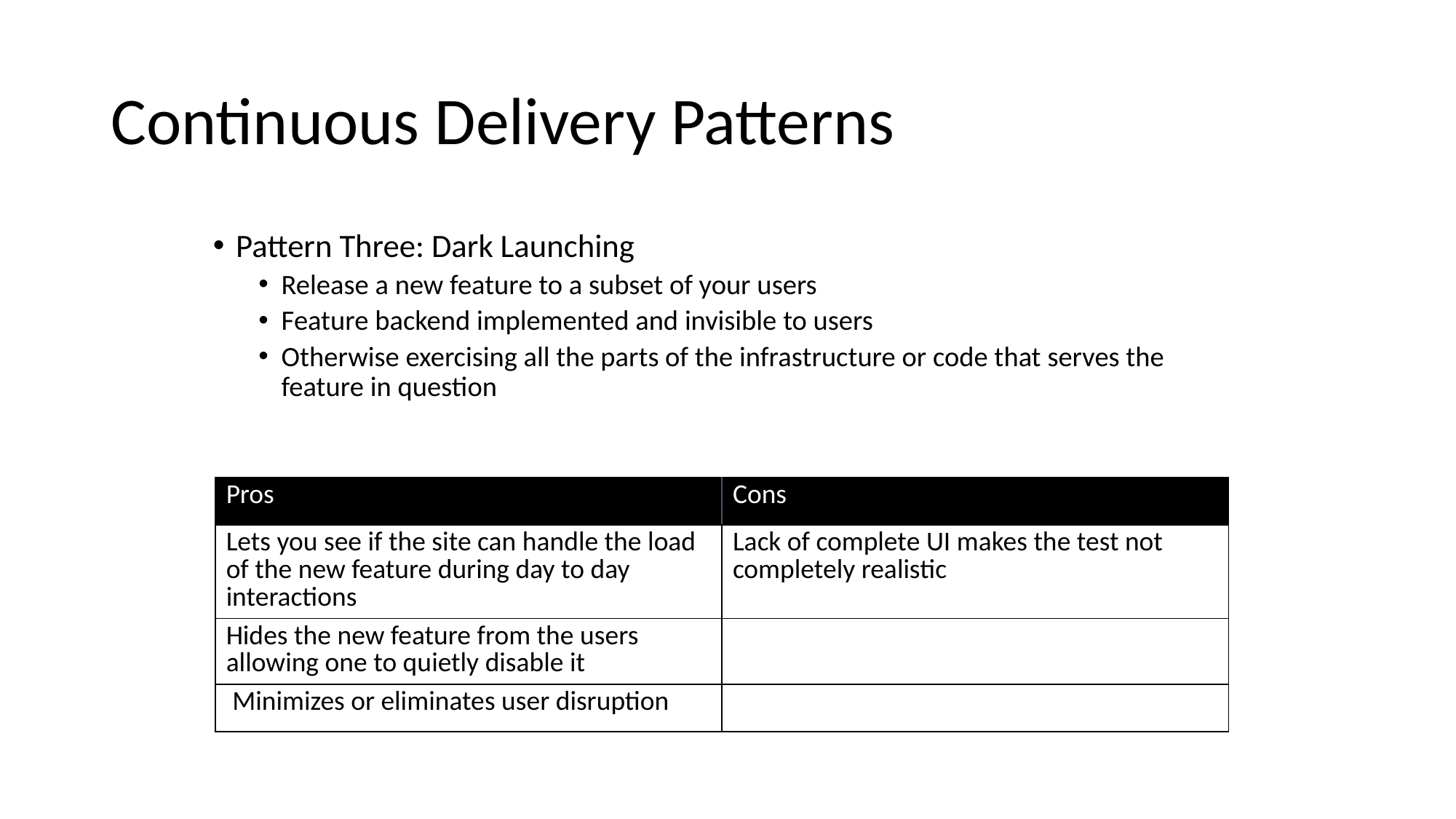

# Continuous Delivery Patterns
Pattern Three: Dark Launching
Release a new feature to a subset of your users
Feature backend implemented and invisible to users
Otherwise exercising all the parts of the infrastructure or code that serves the feature in question
| Pros | Cons |
| --- | --- |
| Lets you see if the site can handle the load of the new feature during day to day interactions | Lack of complete UI makes the test not completely realistic |
| Hides the new feature from the users allowing one to quietly disable it |  |
| Minimizes or eliminates user disruption |  |